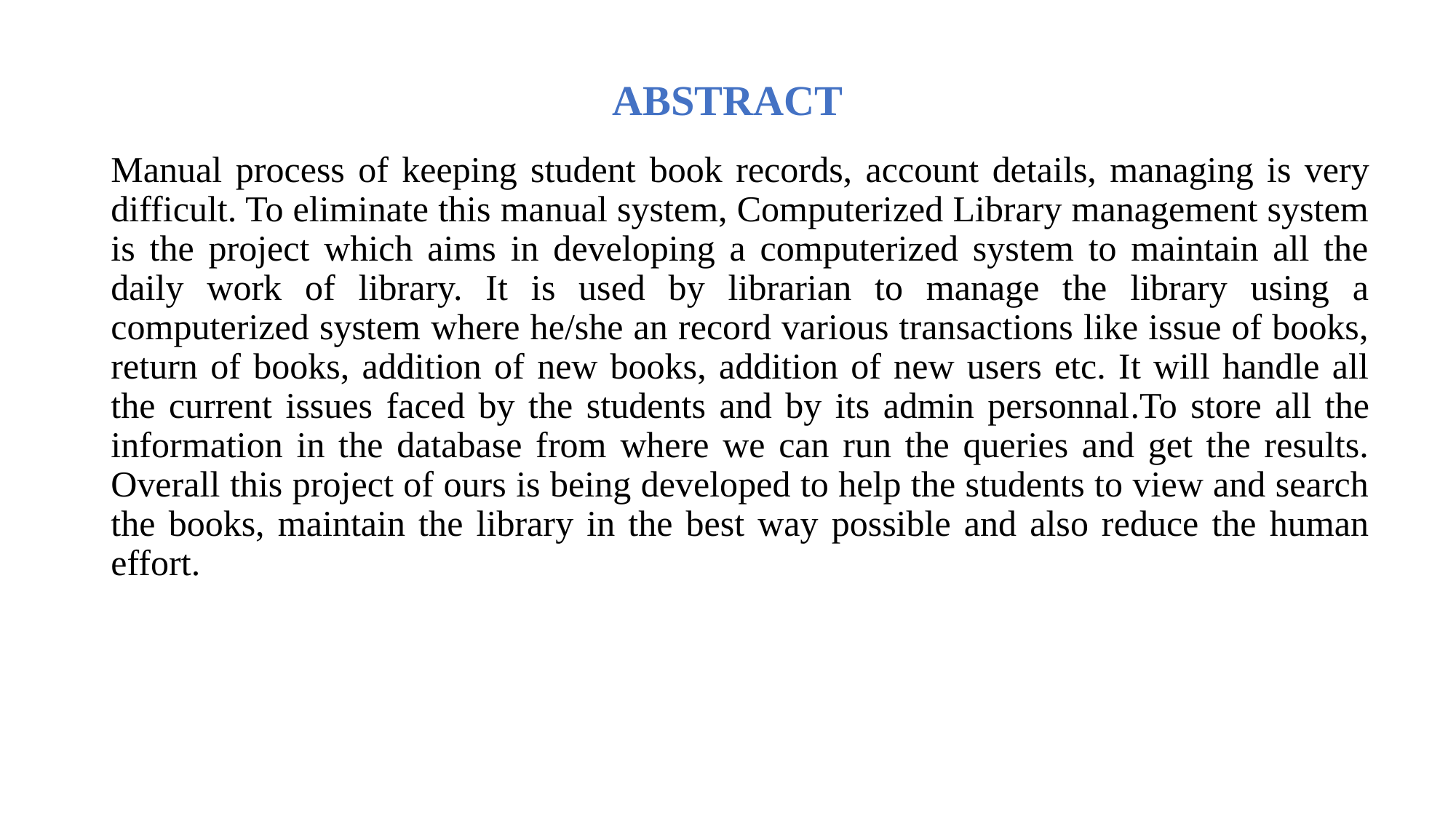

# ABSTRACT
Manual process of keeping student book records, account details, managing is very difficult. To eliminate this manual system, Computerized Library management system is the project which aims in developing a computerized system to maintain all the daily work of library. It is used by librarian to manage the library using a computerized system where he/she an record various transactions like issue of books, return of books, addition of new books, addition of new users etc. It will handle all the current issues faced by the students and by its admin personnal.To store all the information in the database from where we can run the queries and get the results. Overall this project of ours is being developed to help the students to view and search the books, maintain the library in the best way possible and also reduce the human effort.